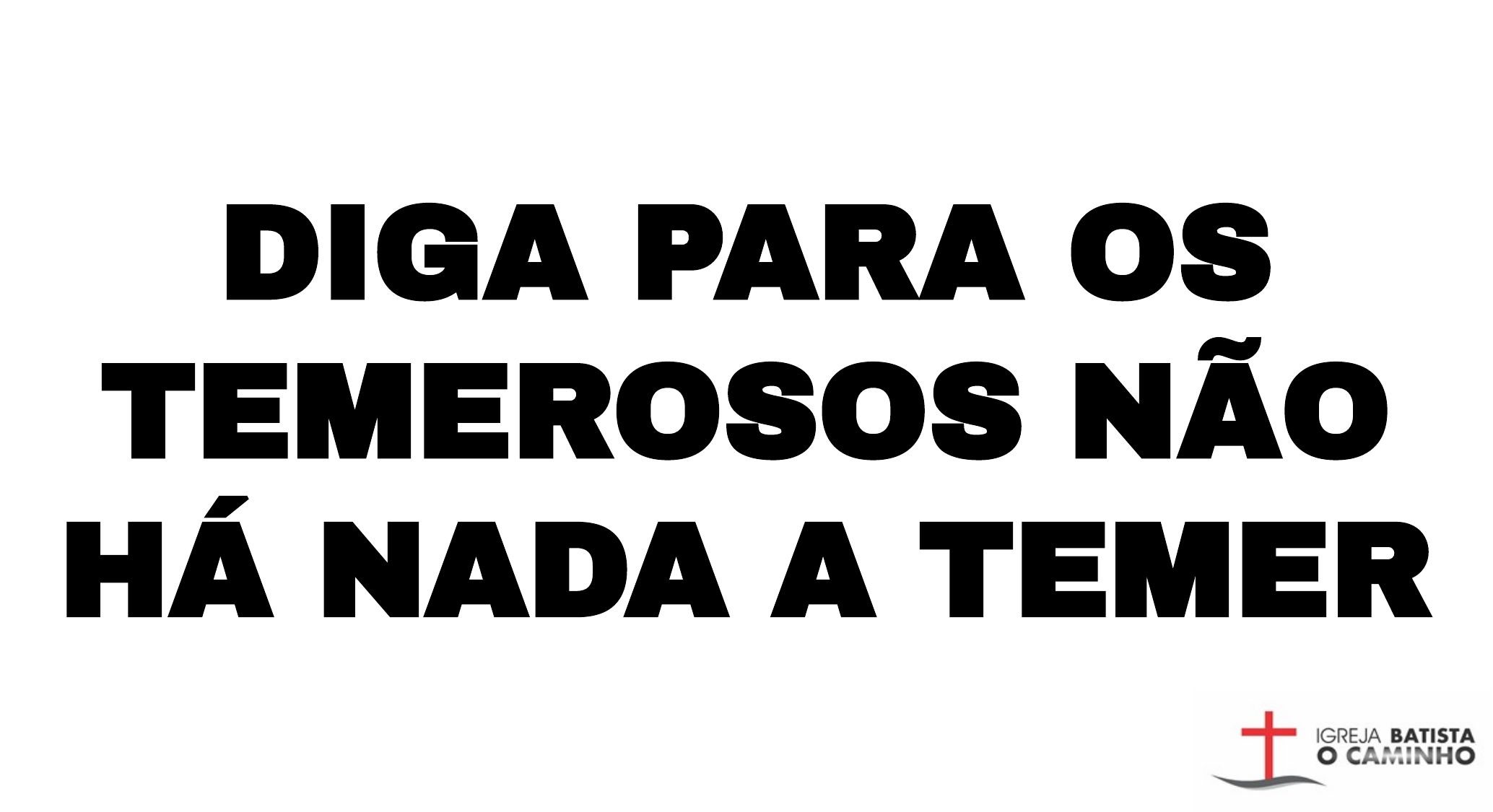

DIGA PARA OS TEMEROSOS NÃO HÁ NADA A TEMER